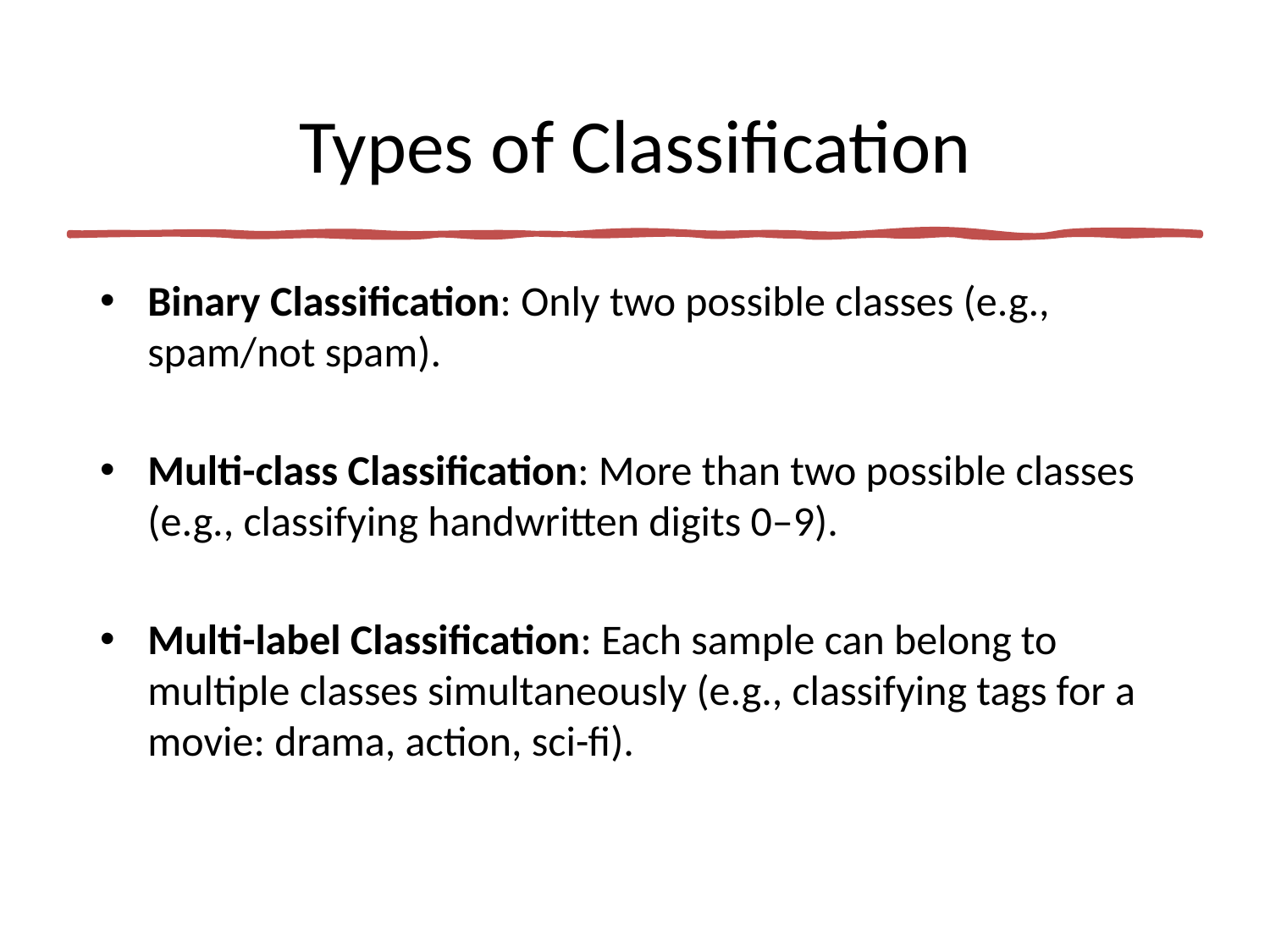

# Types of Classification

Binary Classification: Only two possible classes (e.g., spam/not spam).

Multi-class Classification: More than two possible classes (e.g., classifying handwritten digits 0–9).

Multi-label Classification: Each sample can belong to multiple classes simultaneously (e.g., classifying tags for a movie: drama, action, sci-fi).